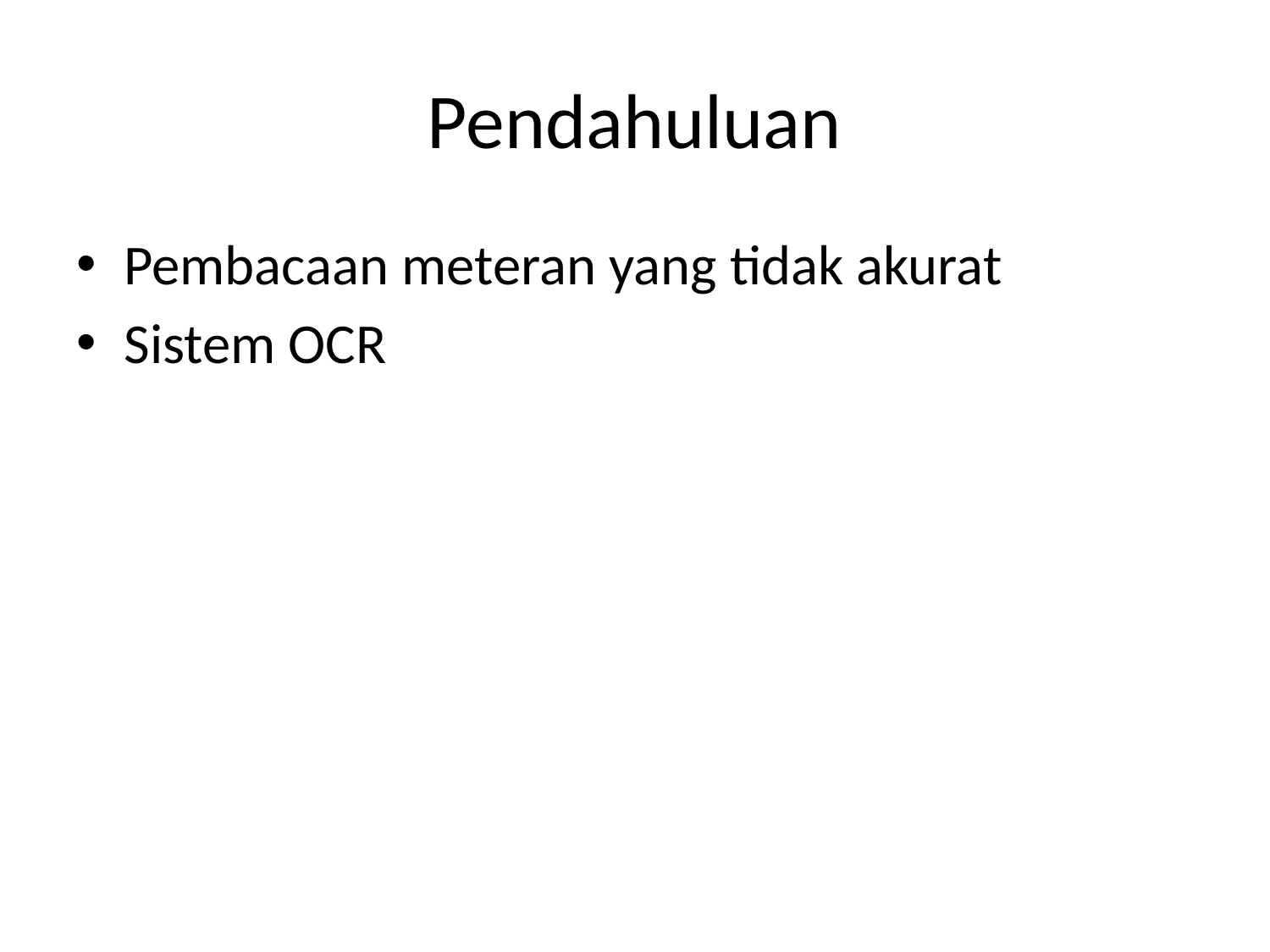

# Pendahuluan
Pembacaan meteran yang tidak akurat
Sistem OCR